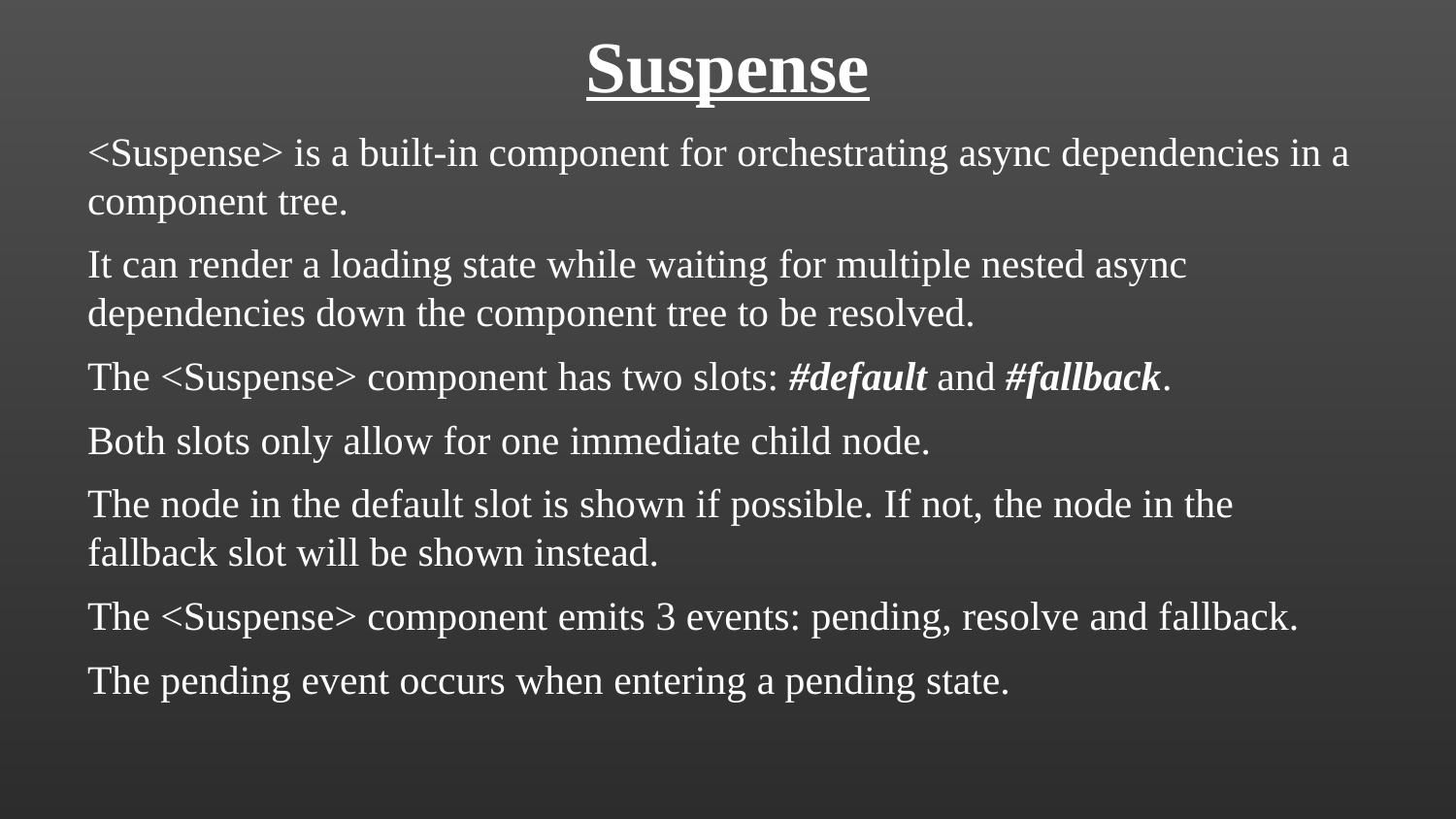

Suspense
<Suspense> is a built-in component for orchestrating async dependencies in a component tree.
It can render a loading state while waiting for multiple nested async dependencies down the component tree to be resolved.
The <Suspense> component has two slots: #default and #fallback.
Both slots only allow for one immediate child node.
The node in the default slot is shown if possible. If not, the node in the fallback slot will be shown instead.
The <Suspense> component emits 3 events: pending, resolve and fallback.
The pending event occurs when entering a pending state.